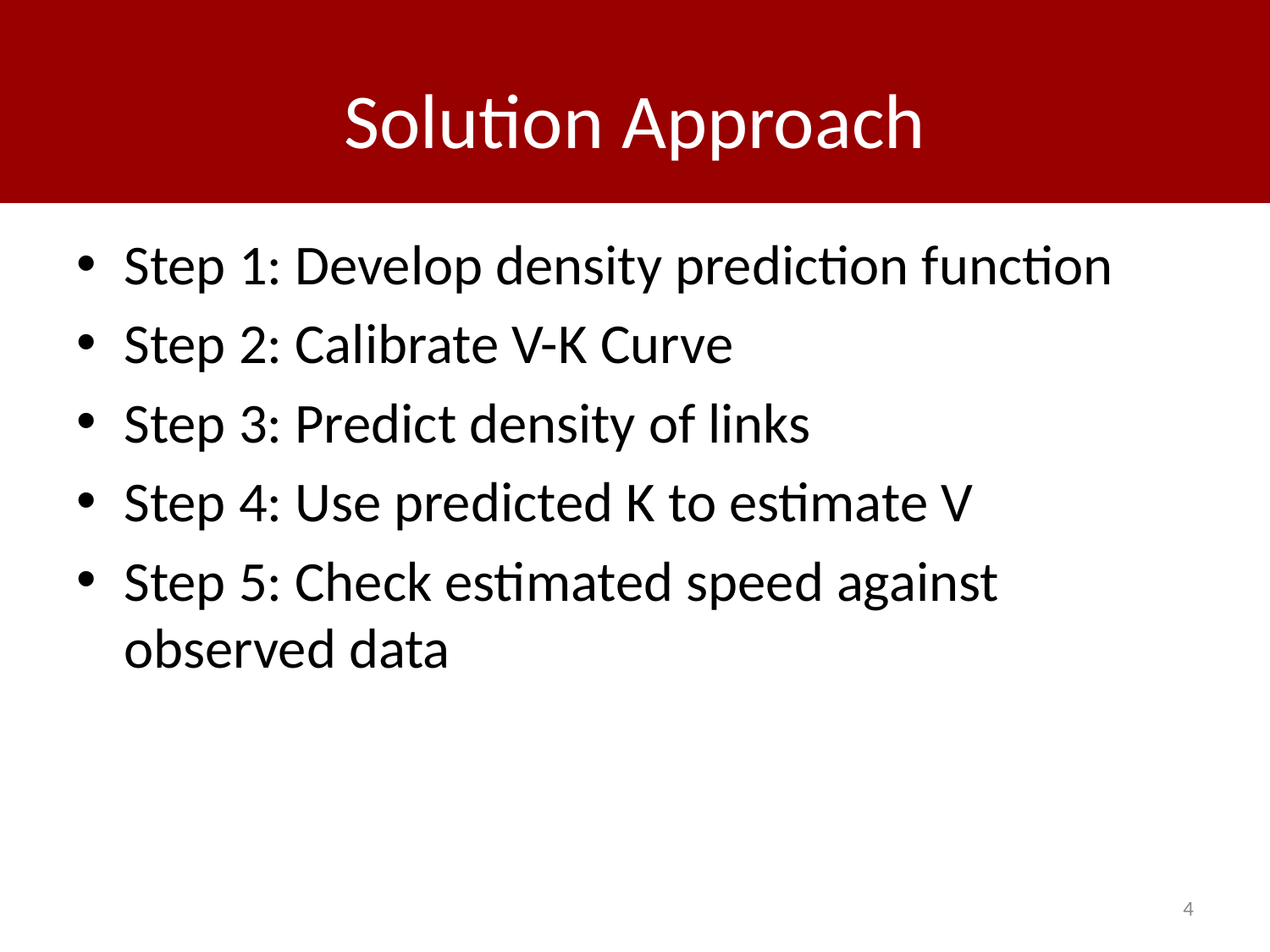

# Solution Approach
Step 1: Develop density prediction function
Step 2: Calibrate V-K Curve
Step 3: Predict density of links
Step 4: Use predicted K to estimate V
Step 5: Check estimated speed against observed data
4